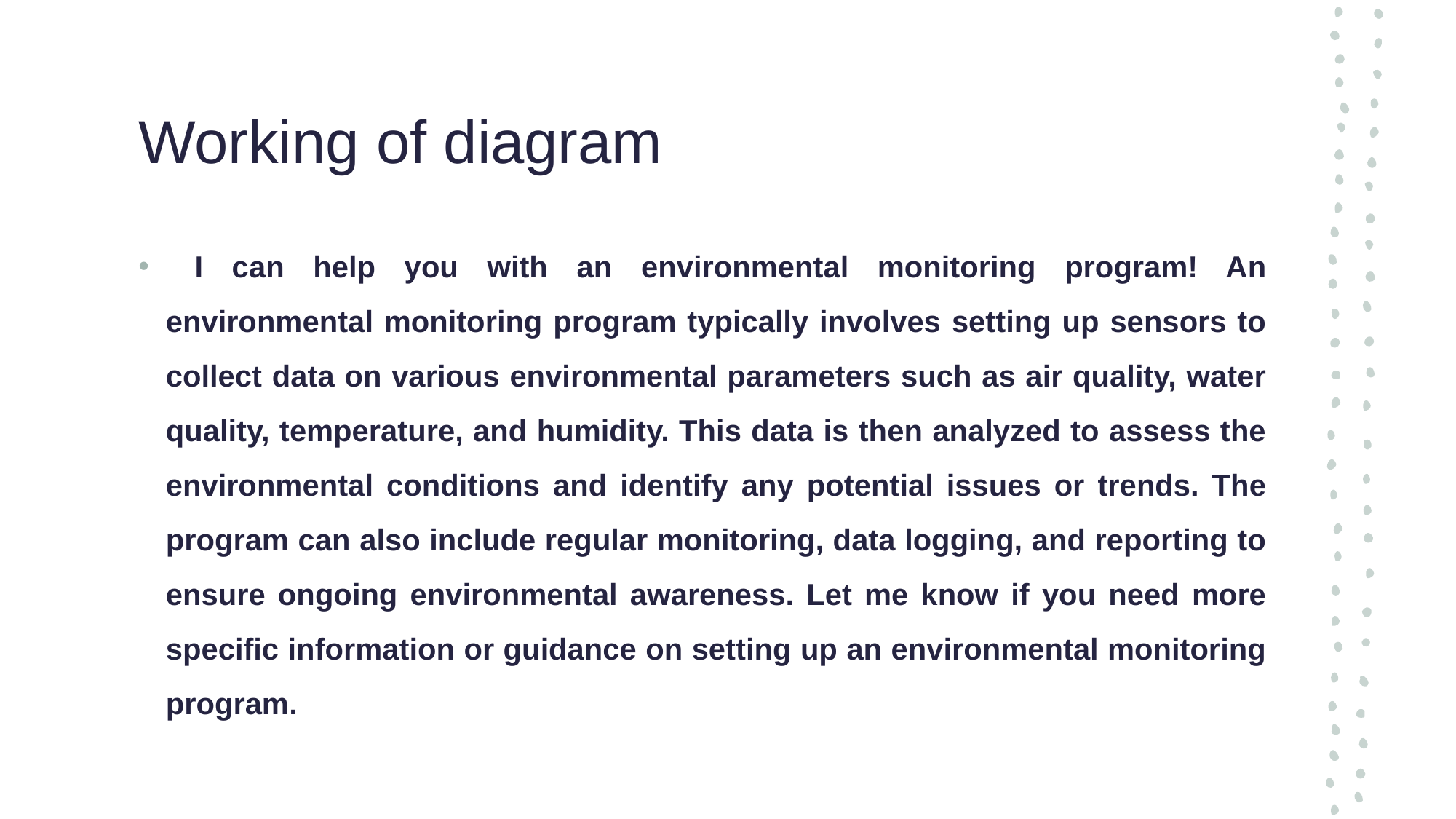

# Working of diagram
 I can help you with an environmental monitoring program! An environmental monitoring program typically involves setting up sensors to collect data on various environmental parameters such as air quality, water quality, temperature, and humidity. This data is then analyzed to assess the environmental conditions and identify any potential issues or trends. The program can also include regular monitoring, data logging, and reporting to ensure ongoing environmental awareness. Let me know if you need more specific information or guidance on setting up an environmental monitoring program.